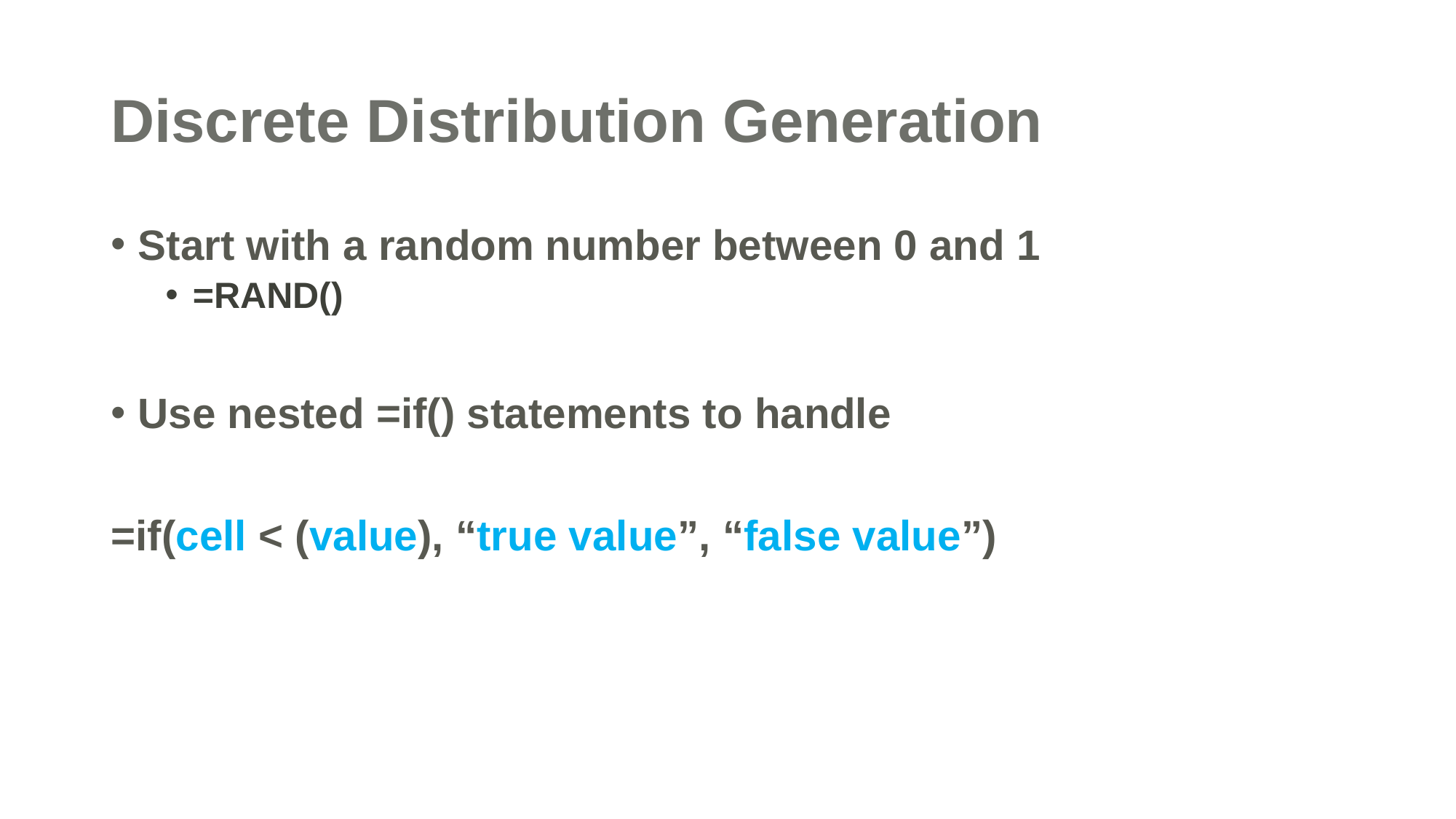

# Discrete Distribution Generation
Start with a random number between 0 and 1
=RAND()

Use nested =if() statements to handle

=if(cell < (value), “true value”, “false value”)